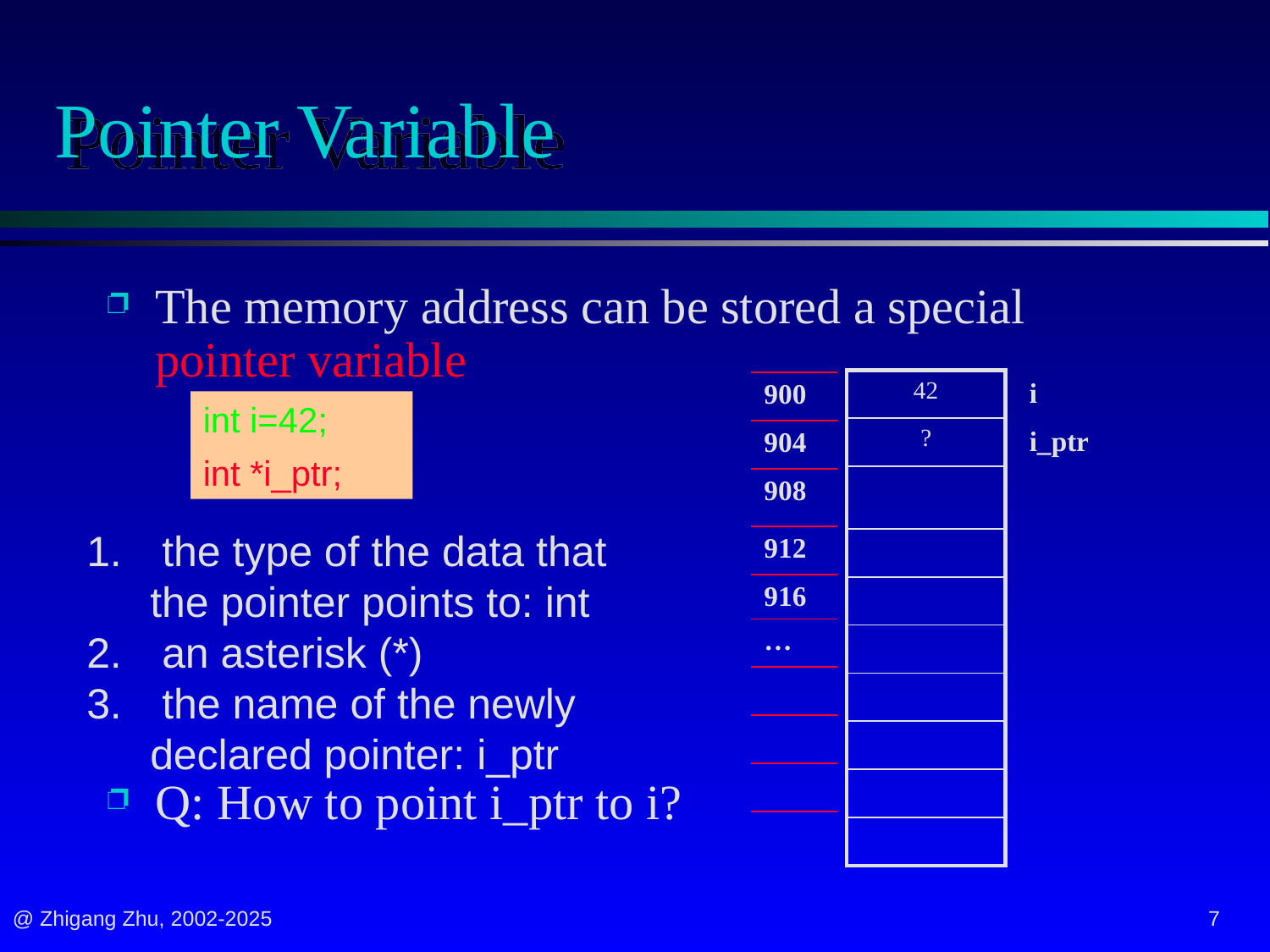

# Pointer Variable
The memory address can be stored a special pointer variable

Q: How to point i_ptr to i?

| 42 |
| --- |
| ? |
|  |
|  |
|  |
|  |
|  |
|  |
|  |
|  |
| i |
| --- |
| i\_ptr |
|  |
|  |
|  |
|  |
|  |
|  |
|  |
|  |
| 900 |
| --- |
| 904 |
| 908 |
| 912 |
| 916 |
| … |
|  |
|  |
|  |
|  |
int i=42;
int *i_ptr;
 the type of the data that the pointer points to: int
 an asterisk (*)
 the name of the newly declared pointer: i_ptr